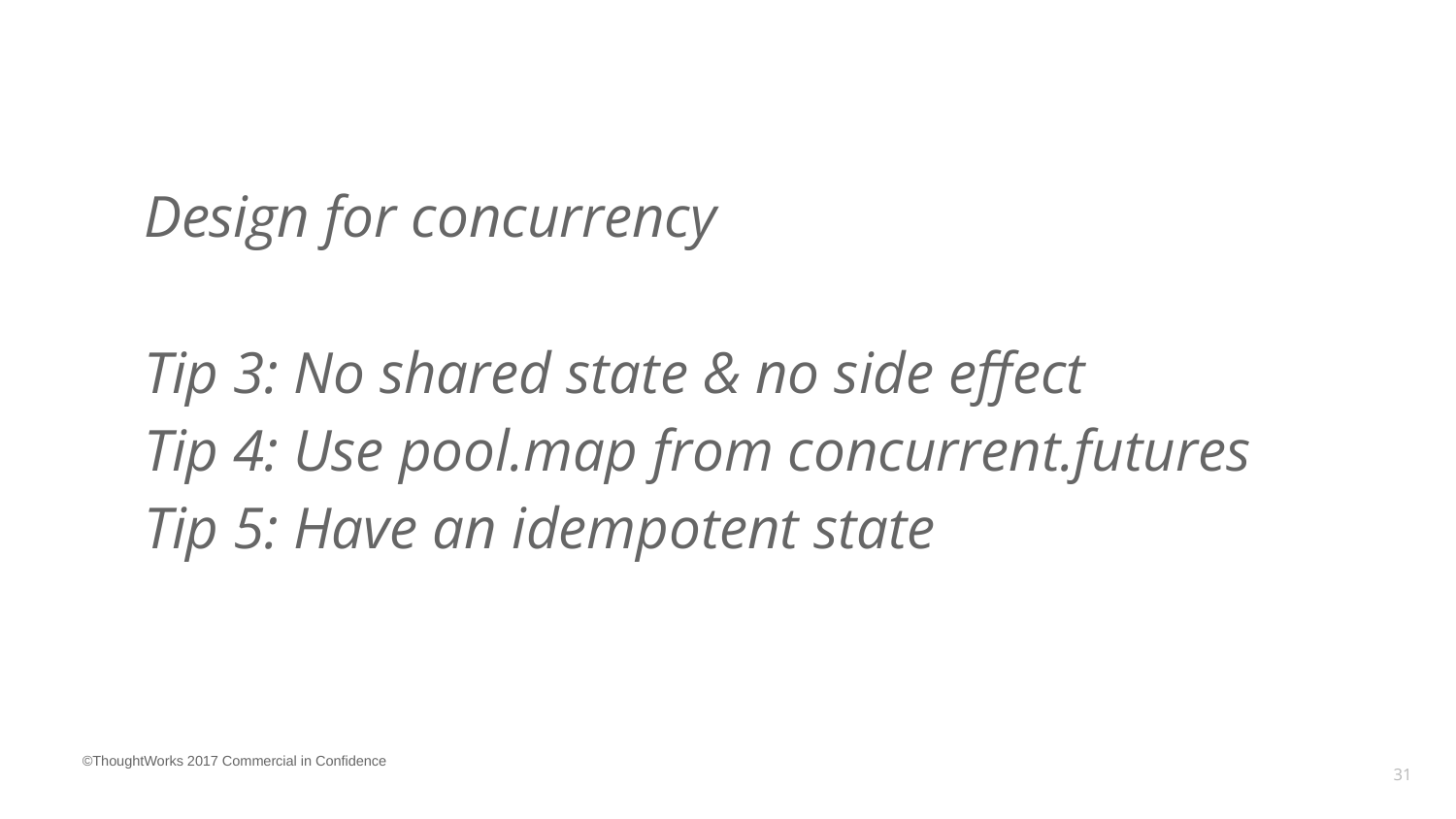

Design for concurrency

Tip 3: No shared state & no side effect
Tip 4: Use pool.map from concurrent.futures
Tip 5: Have an idempotent state

31